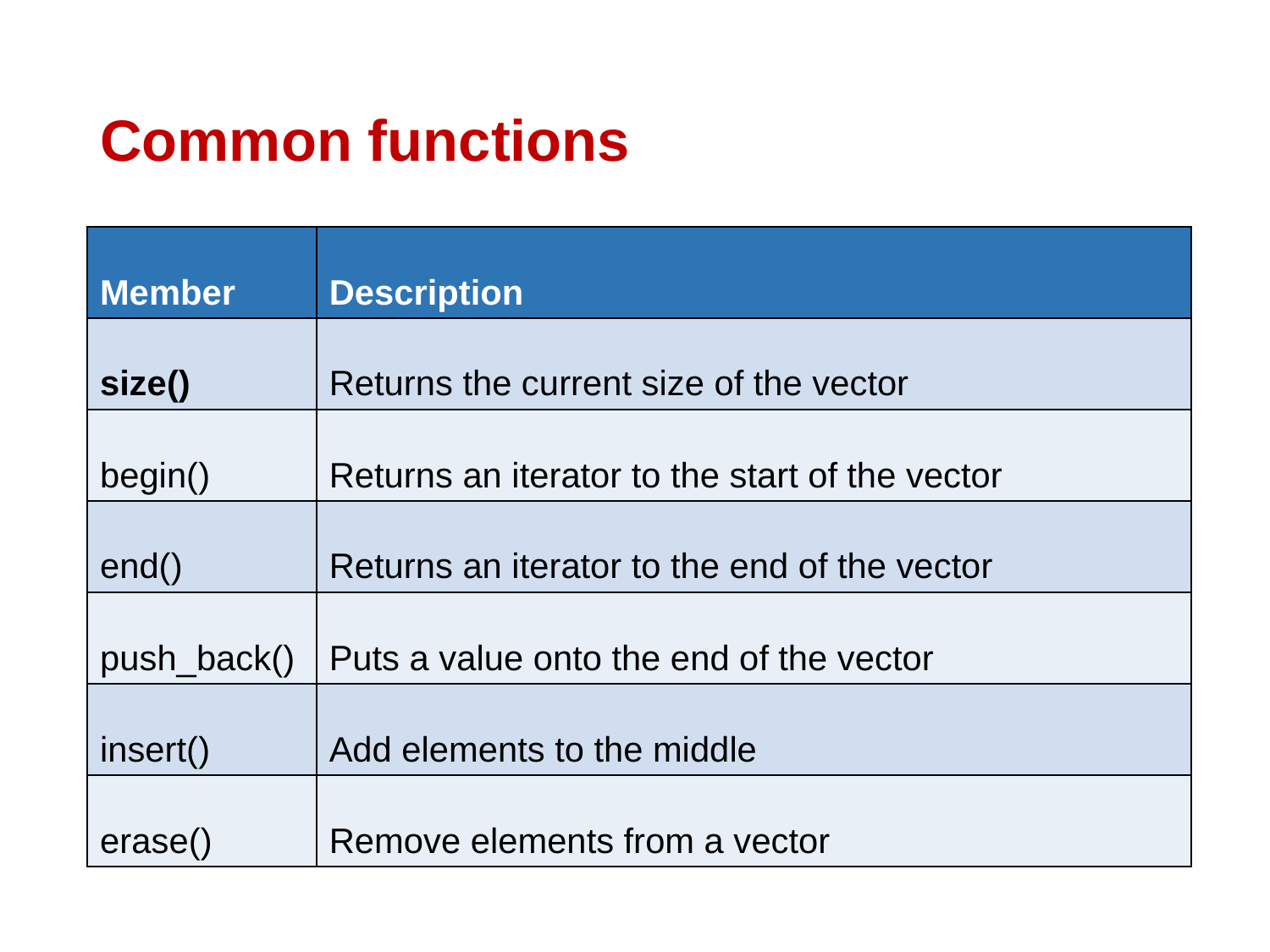

# Common functions
| Member | Description |
| --- | --- |
| size() | Returns the current size of the vector |
| begin() | Returns an iterator to the start of the vector |
| end() | Returns an iterator to the end of the vector |
| push\_back() | Puts a value onto the end of the vector |
| insert() | Add elements to the middle |
| erase() | Remove elements from a vector |